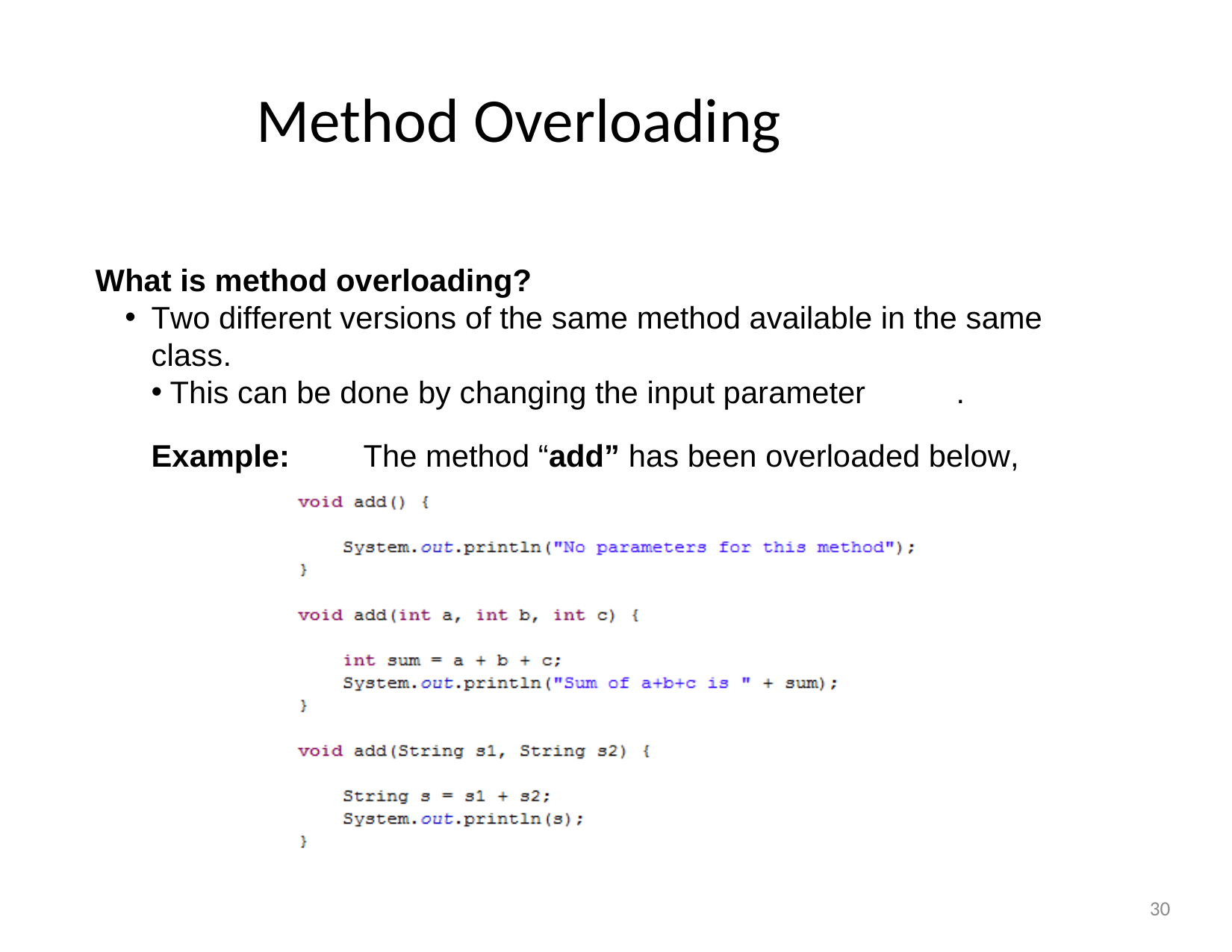

# Method Overloading
What is method overloading?
Two different versions of the same method available in the same class.
This can be done by changing the input parameter	.
Example:	The method “add” has been overloaded below,

30